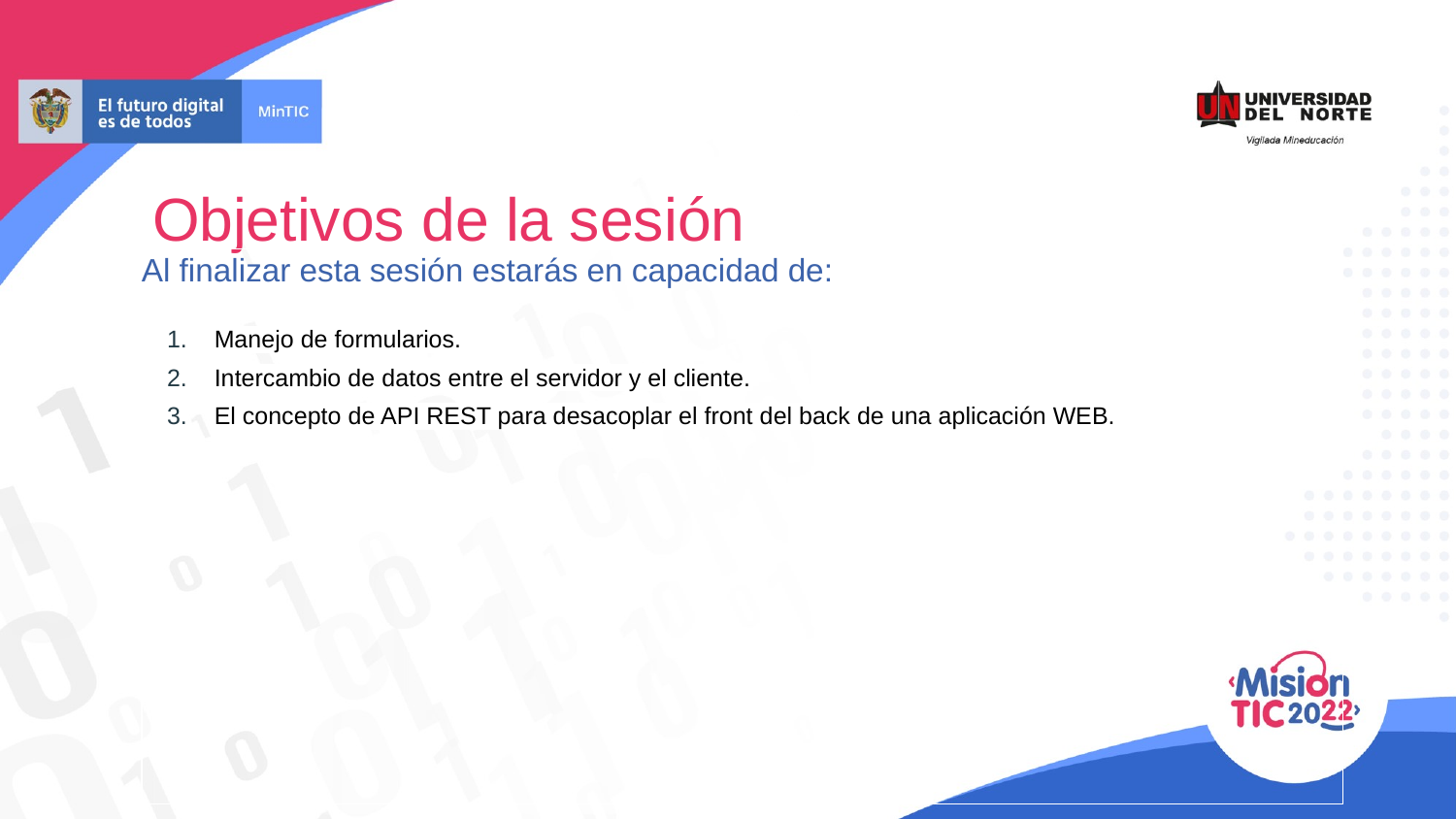

# Objetivos de la sesión
Al finalizar esta sesión estarás en capacidad de:

Manejo de formularios.
Intercambio de datos entre el servidor y el cliente.
El concepto de API REST para desacoplar el front del back de una aplicación WEB.